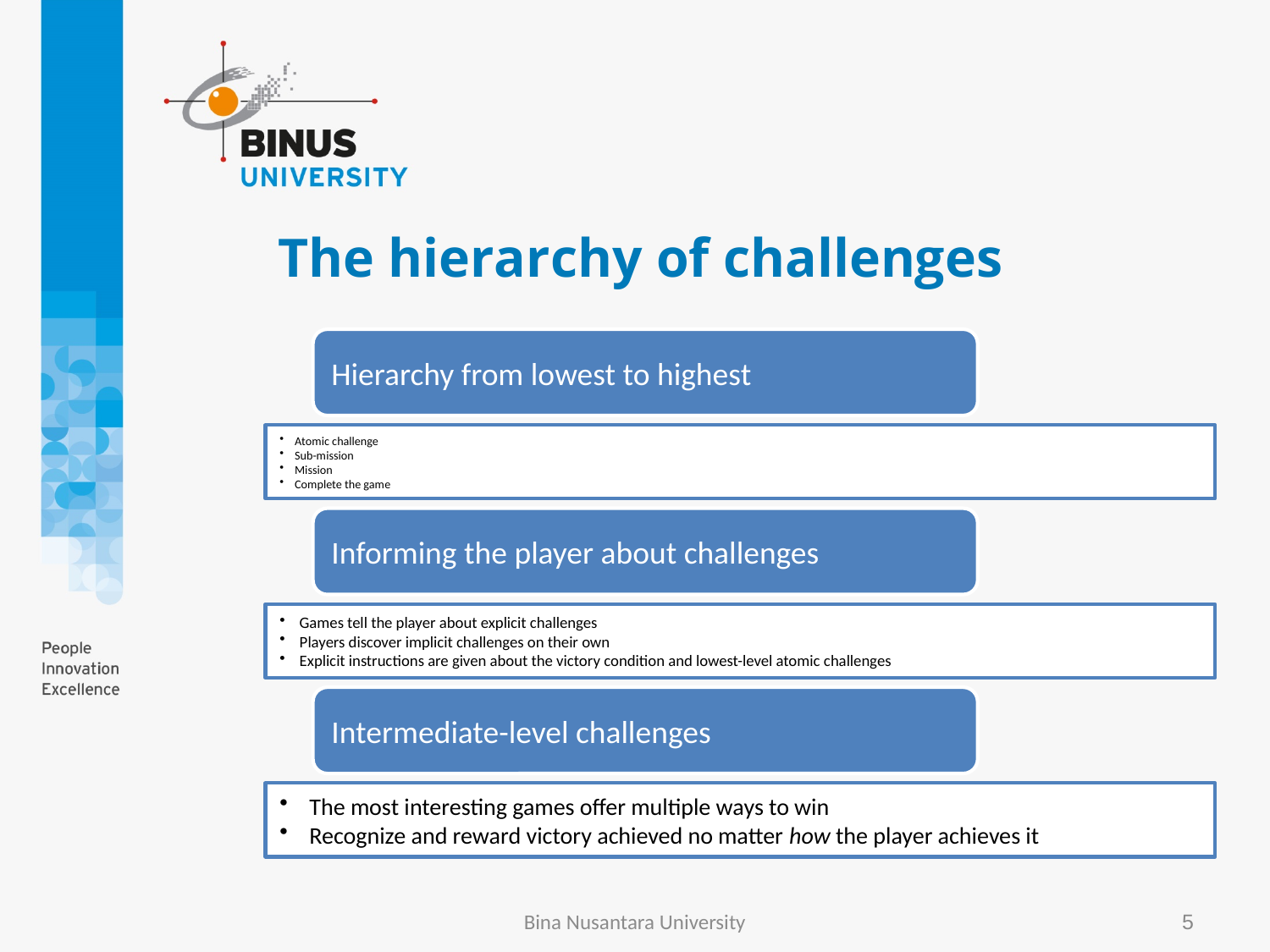

# The hierarchy of challenges
Hierarchy from lowest to highest
Informing the player about challenges
Intermediate-level challenges
Atomic challenge
Sub-mission
Mission
Complete the game
Games tell the player about explicit challenges
Players discover implicit challenges on their own
Explicit instructions are given about the victory condition and lowest-level atomic challenges
The most interesting games offer multiple ways to win
Recognize and reward victory achieved no matter how the player achieves it
Bina Nusantara University
5